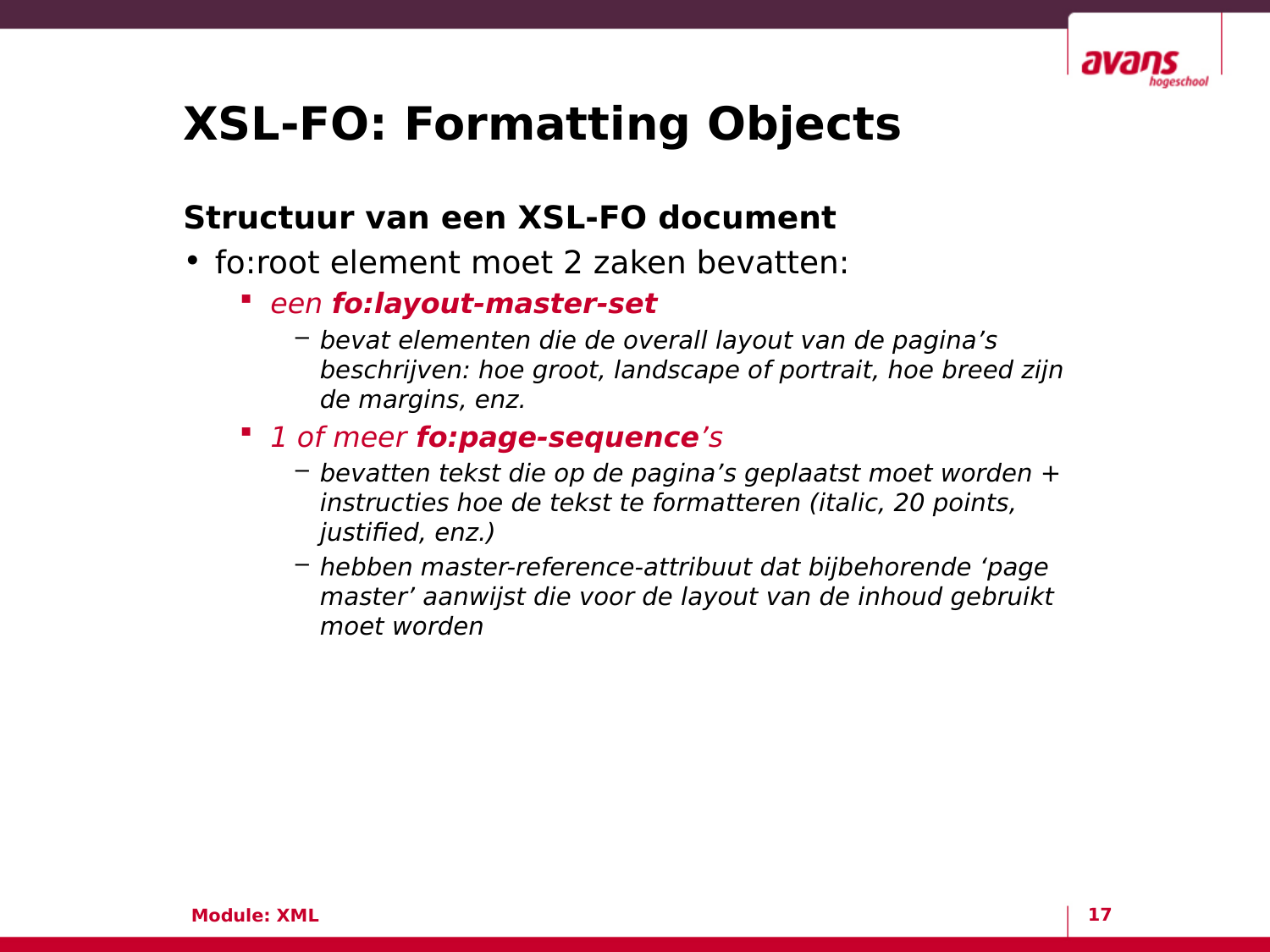

# XSL-FO: Formatting Objects
Structuur van een XSL-FO document
fo:root element moet 2 zaken bevatten:
een fo:layout-master-set
bevat elementen die de overall layout van de pagina’s beschrijven: hoe groot, landscape of portrait, hoe breed zijn de margins, enz.
1 of meer fo:page-sequence’s
bevatten tekst die op de pagina’s geplaatst moet worden + instructies hoe de tekst te formatteren (italic, 20 points, justified, enz.)
hebben master-reference-attribuut dat bijbehorende ‘page master’ aanwijst die voor de layout van de inhoud gebruikt moet worden
17